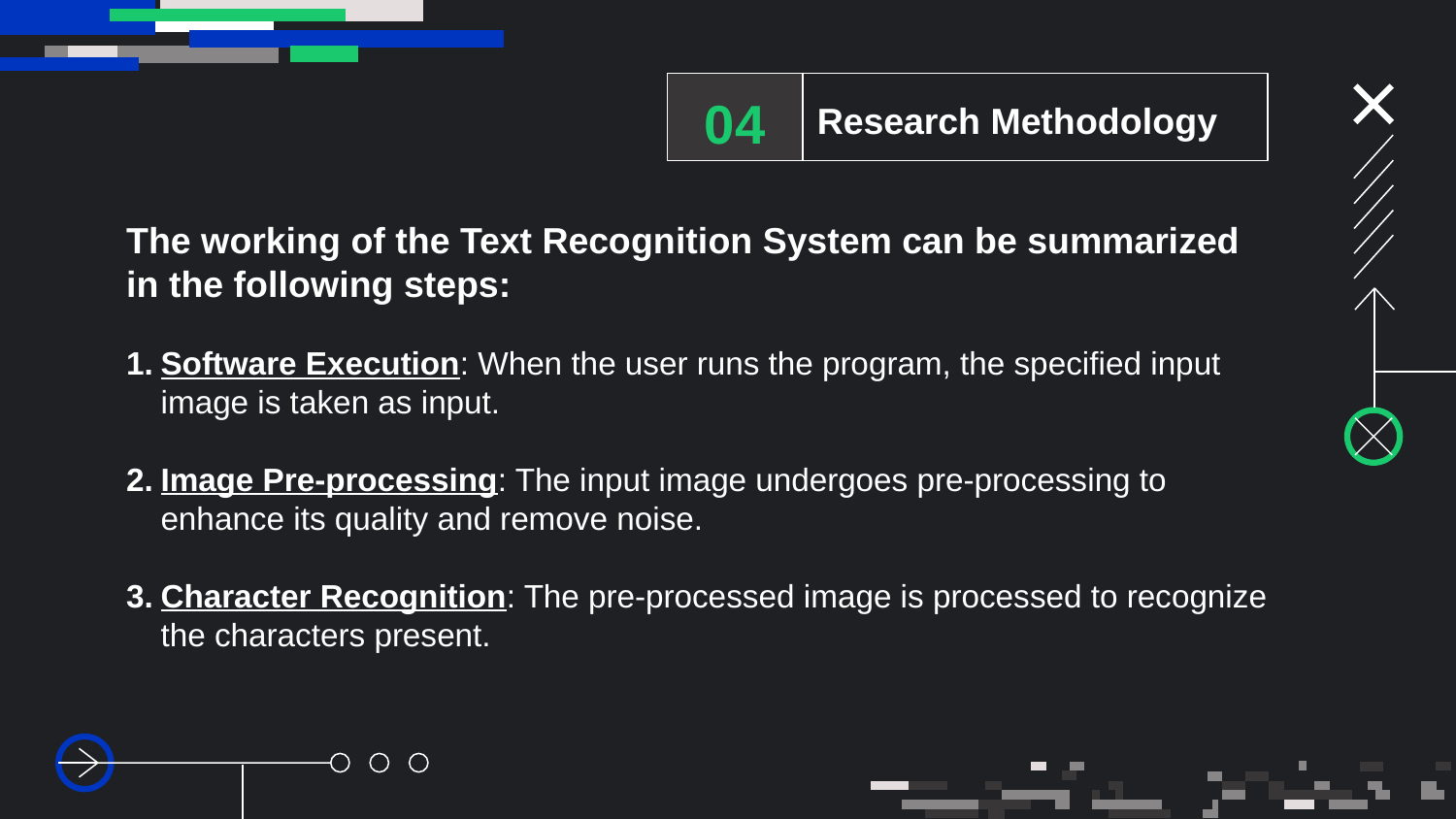

04
Research Methodology
The working of the Text Recognition System can be summarized in the following steps:

Software Execution: When the user runs the program, the specified input image is taken as input.

Image Pre-processing: The input image undergoes pre-processing to enhance its quality and remove noise.

Character Recognition: The pre-processed image is processed to recognize the characters present.

You can describe the topic of the section here